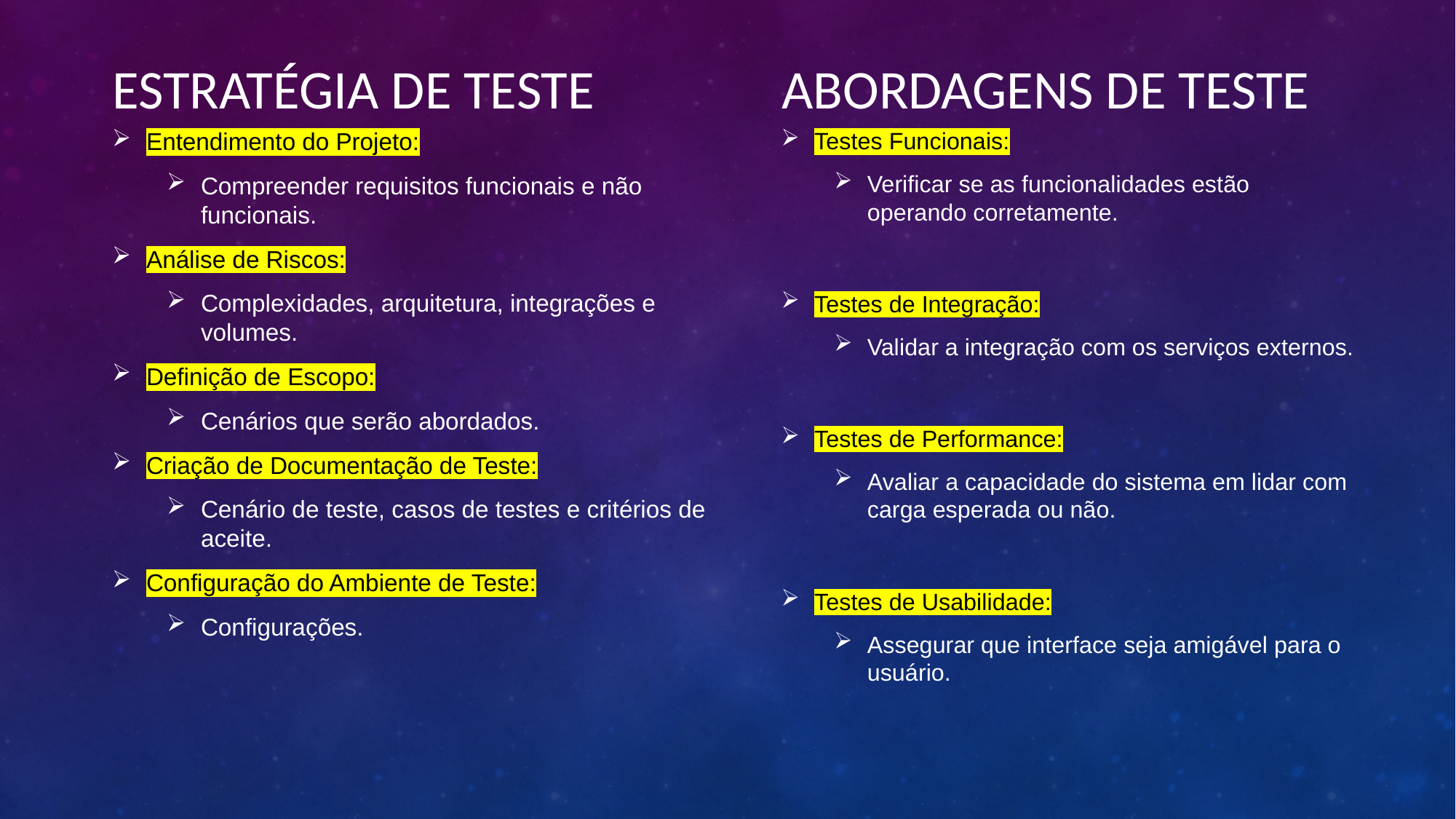

# estratégia de teste
abordagens de teste
Entendimento do Projeto:
Compreender requisitos funcionais e não funcionais.
Análise de Riscos:
Complexidades, arquitetura, integrações e volumes.
Definição de Escopo:
Cenários que serão abordados.
Criação de Documentação de Teste:
Cenário de teste, casos de testes e critérios de aceite.
Configuração do Ambiente de Teste:
Configurações.
Testes Funcionais:
Verificar se as funcionalidades estão operando corretamente.

Testes de Integração:
Validar a integração com os serviços externos.

Testes de Performance:
Avaliar a capacidade do sistema em lidar com carga esperada ou não.

Testes de Usabilidade:
Assegurar que interface seja amigável para o usuário.